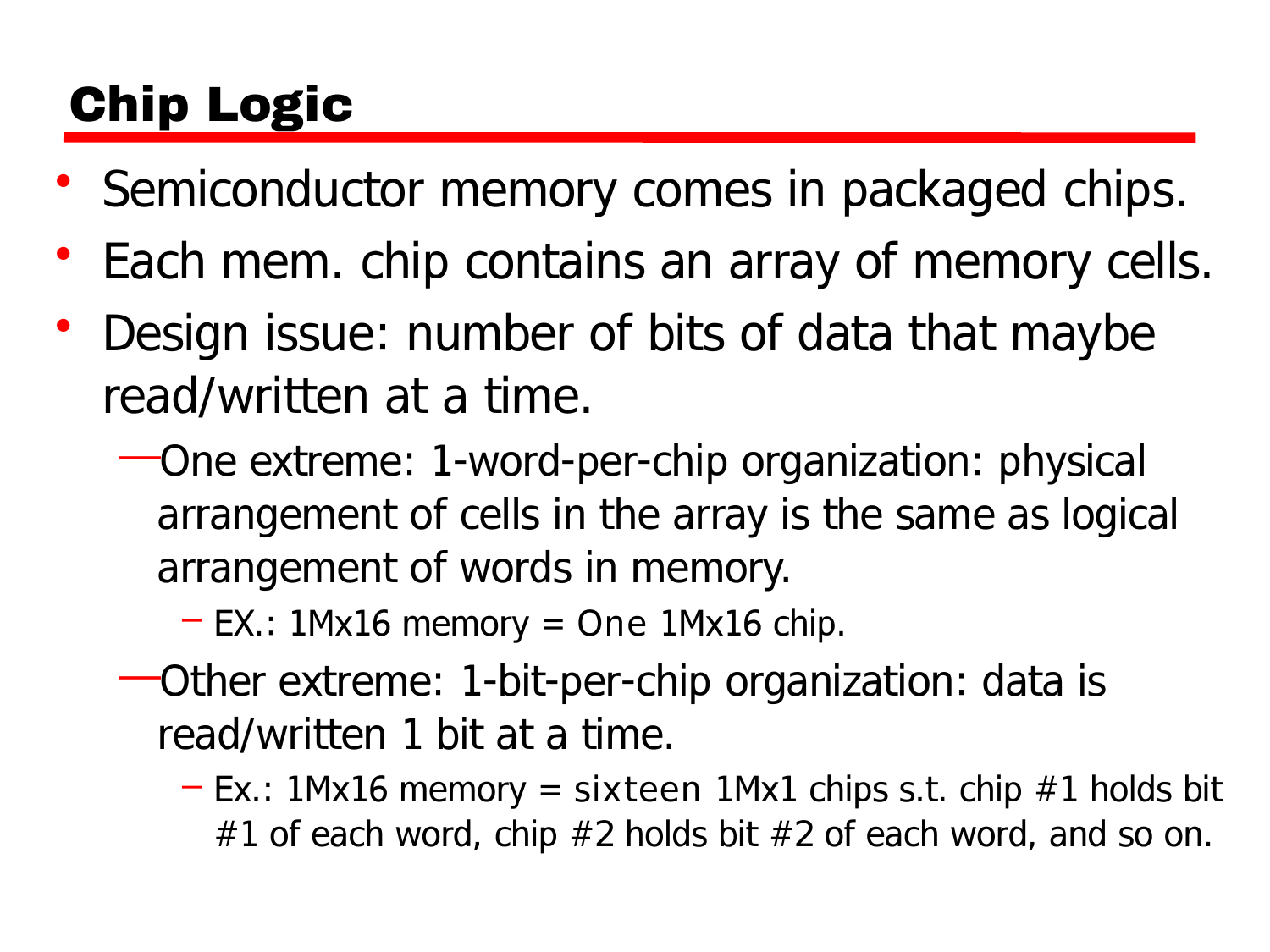

# Chip Logic
Semiconductor memory comes in packaged chips.
Each mem. chip contains an array of memory cells.
Design issue: number of bits of data that maybe read/written at a time.
One extreme: 1-word-per-chip organization: physical arrangement of cells in the array is the same as logical arrangement of words in memory.
EX.: 1Mx16 memory = One 1Mx16 chip.
Other extreme: 1-bit-per-chip organization: data is read/written 1 bit at a time.
Ex.: 1Mx16 memory = sixteen 1Mx1 chips s.t. chip #1 holds bit #1 of each word, chip #2 holds bit #2 of each word, and so on.